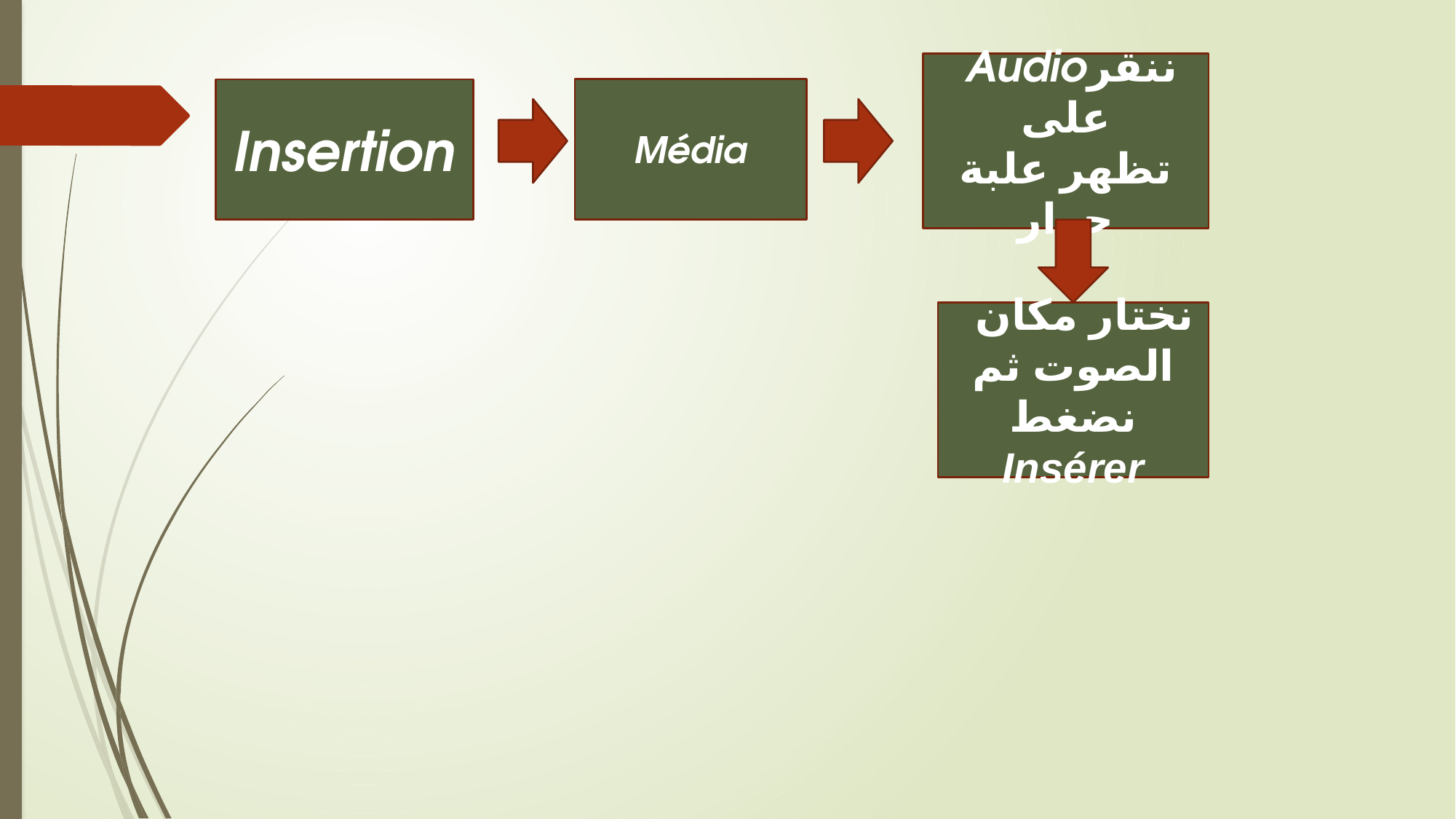

Audioننقر على
تظهر علبة حوار
Média
Insertion

  نختار مكان الصوت ثم نضغط Insérer